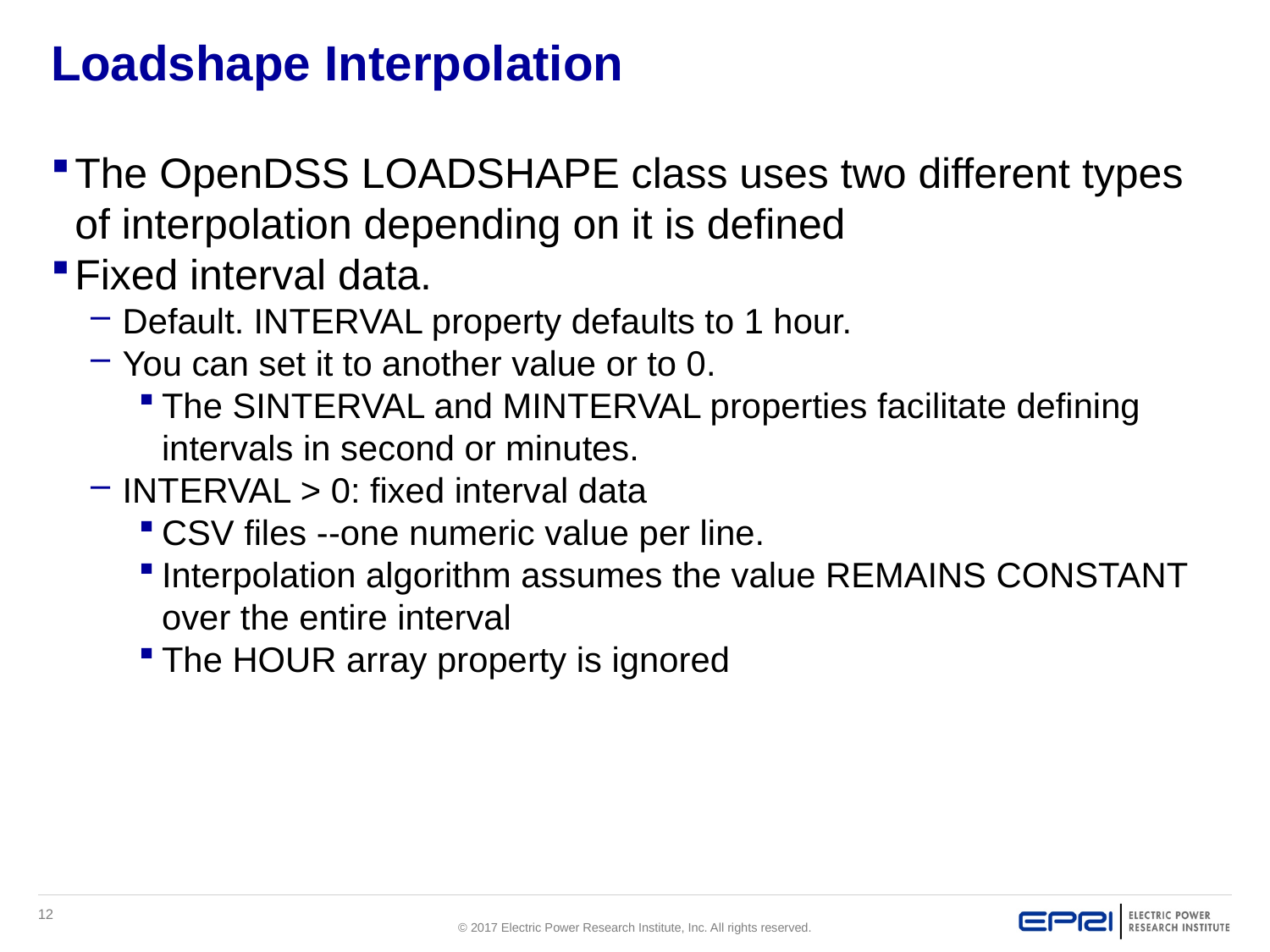

# Loadshape Interpolation
The OpenDSS LOADSHAPE class uses two different types of interpolation depending on it is defined
Fixed interval data.
Default. INTERVAL property defaults to 1 hour.
You can set it to another value or to 0.
The SINTERVAL and MINTERVAL properties facilitate defining intervals in second or minutes.
INTERVAL > 0: fixed interval data
CSV files --one numeric value per line.
Interpolation algorithm assumes the value REMAINS CONSTANT over the entire interval
The HOUR array property is ignored